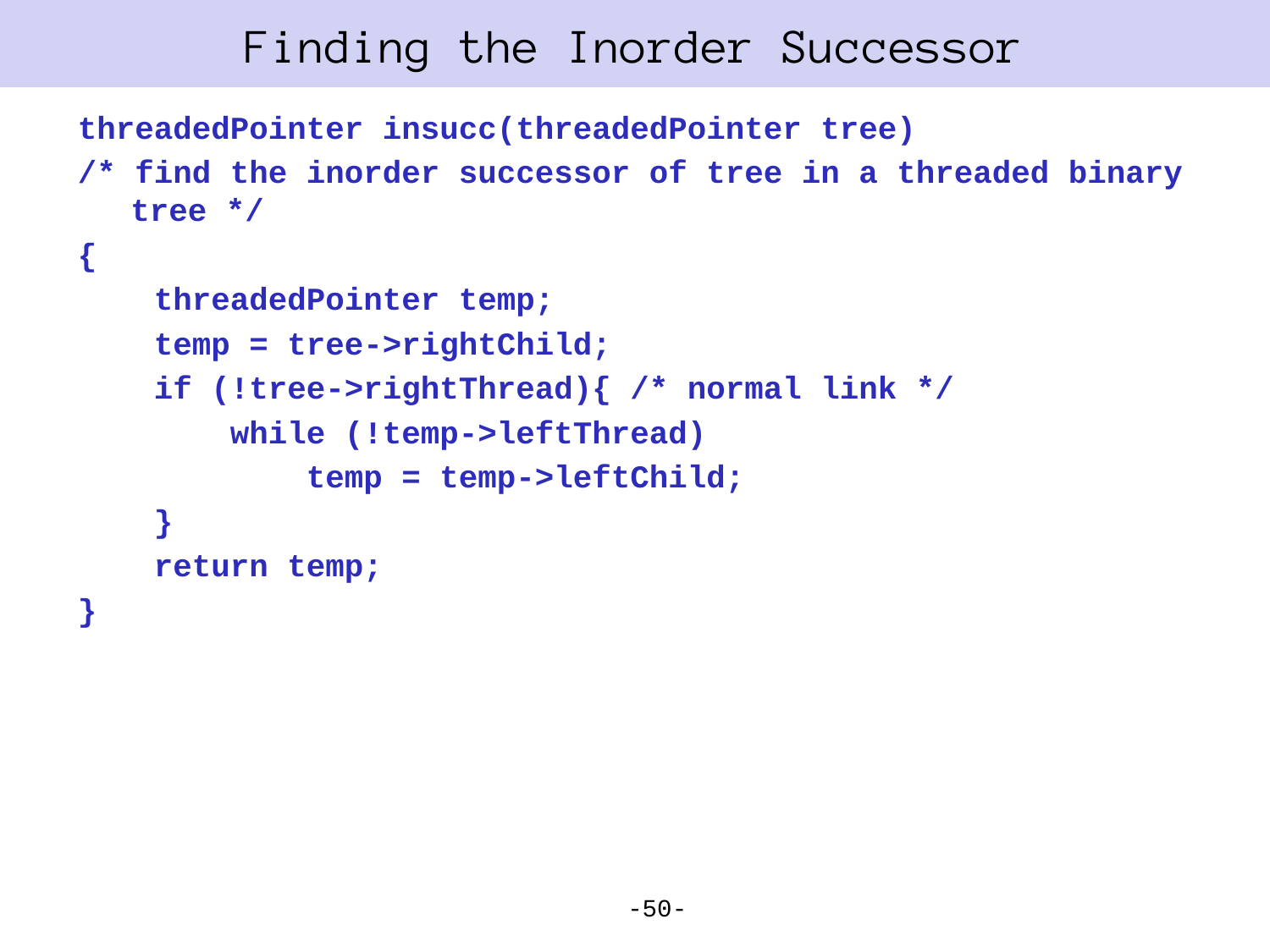

# Finding the Inorder Successor
threadedPointer insucc(threadedPointer tree)
/* find the inorder successor of tree in a threaded binary tree */
{
    threadedPointer temp;
    temp = tree->rightChild;
    if (!tree->rightThread){ /* normal link */
        while (!temp->leftThread)
            temp = temp->leftChild;
    }
    return temp;
}
-50-